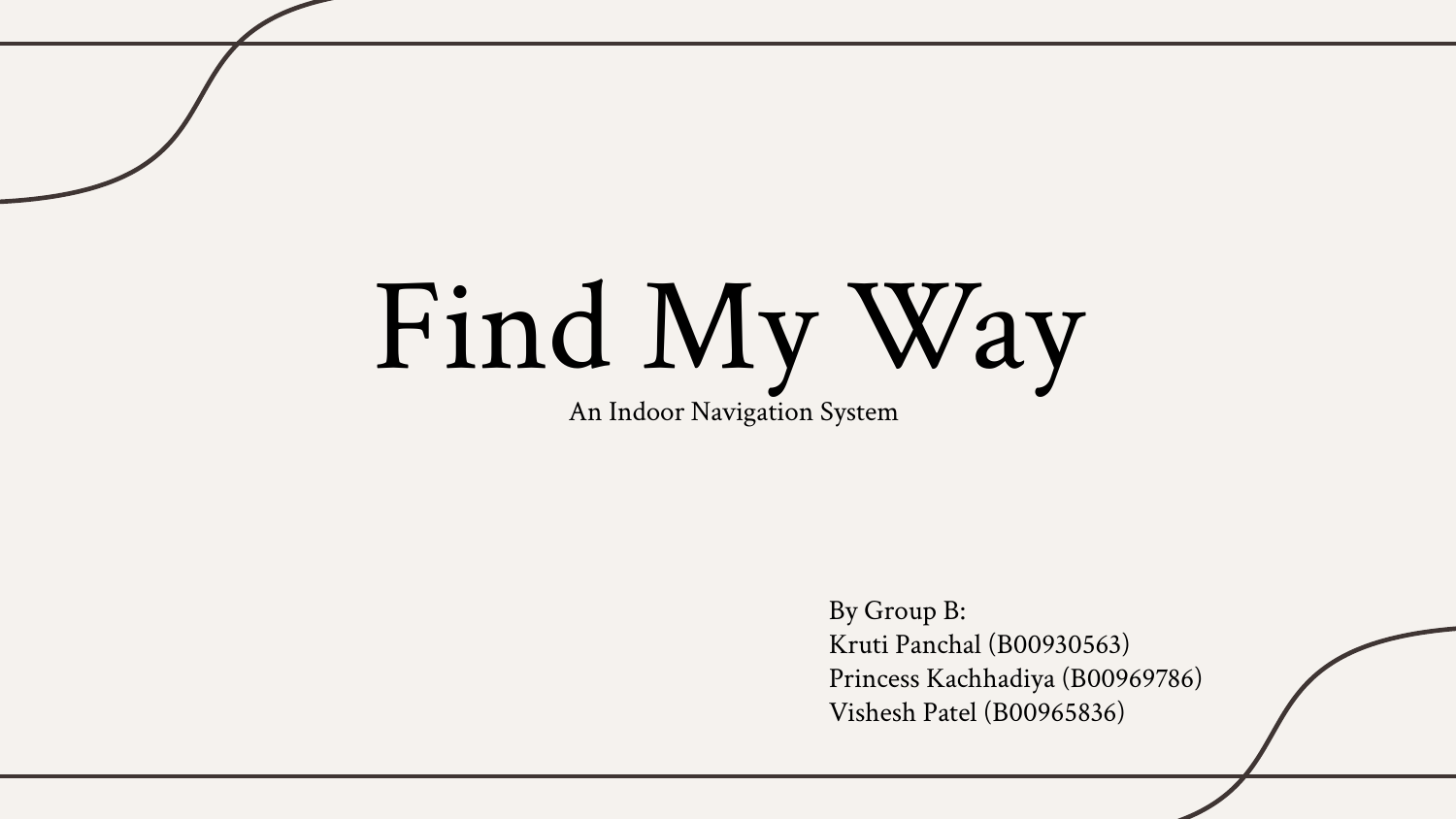

# Find My Way
An Indoor Navigation System
By Group B:
Kruti Panchal (B00930563)
Princess Kachhadiya (B00969786)
Vishesh Patel (B00965836)